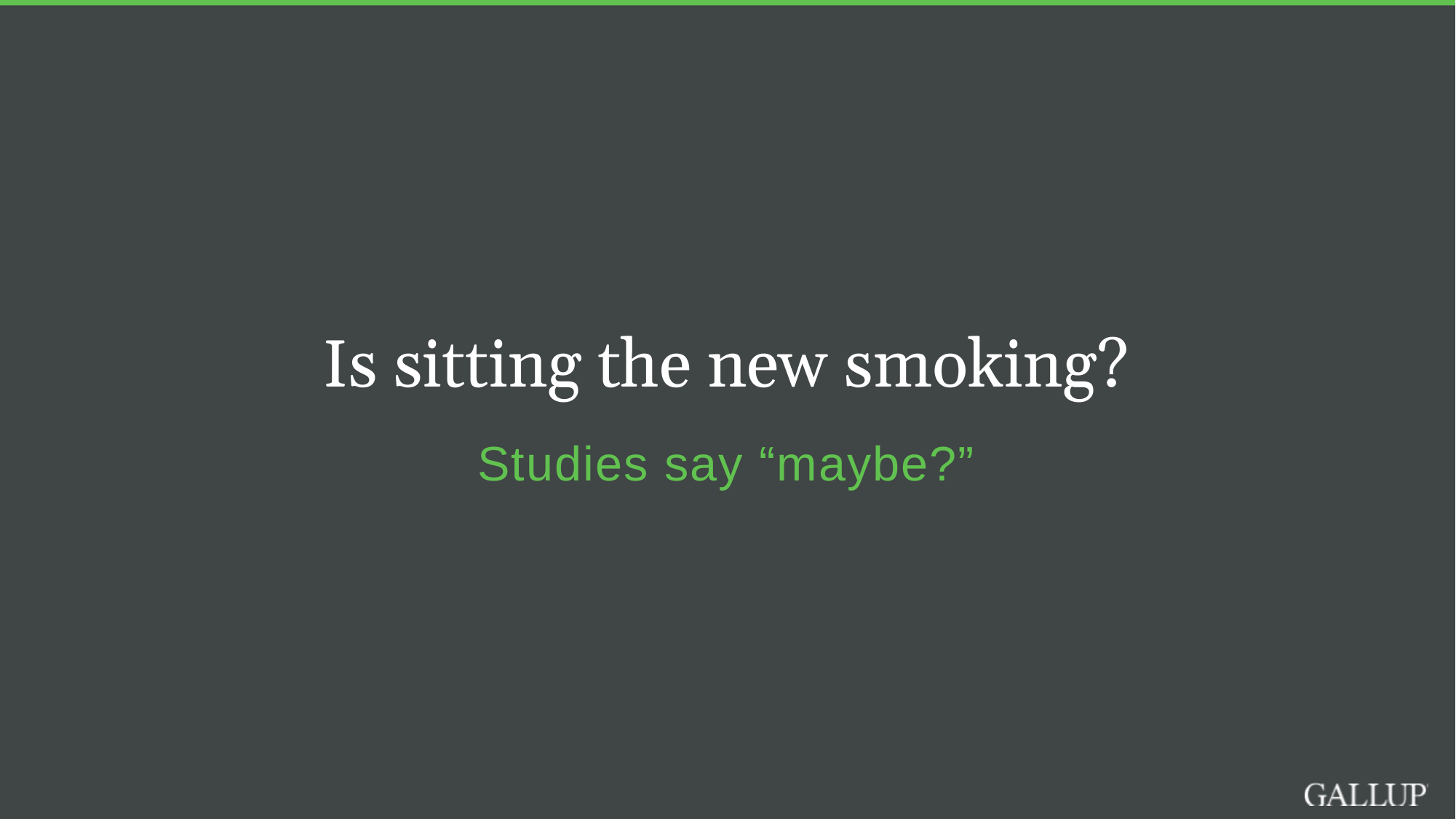

# Is sitting the new smoking?
Studies say “maybe?”
4